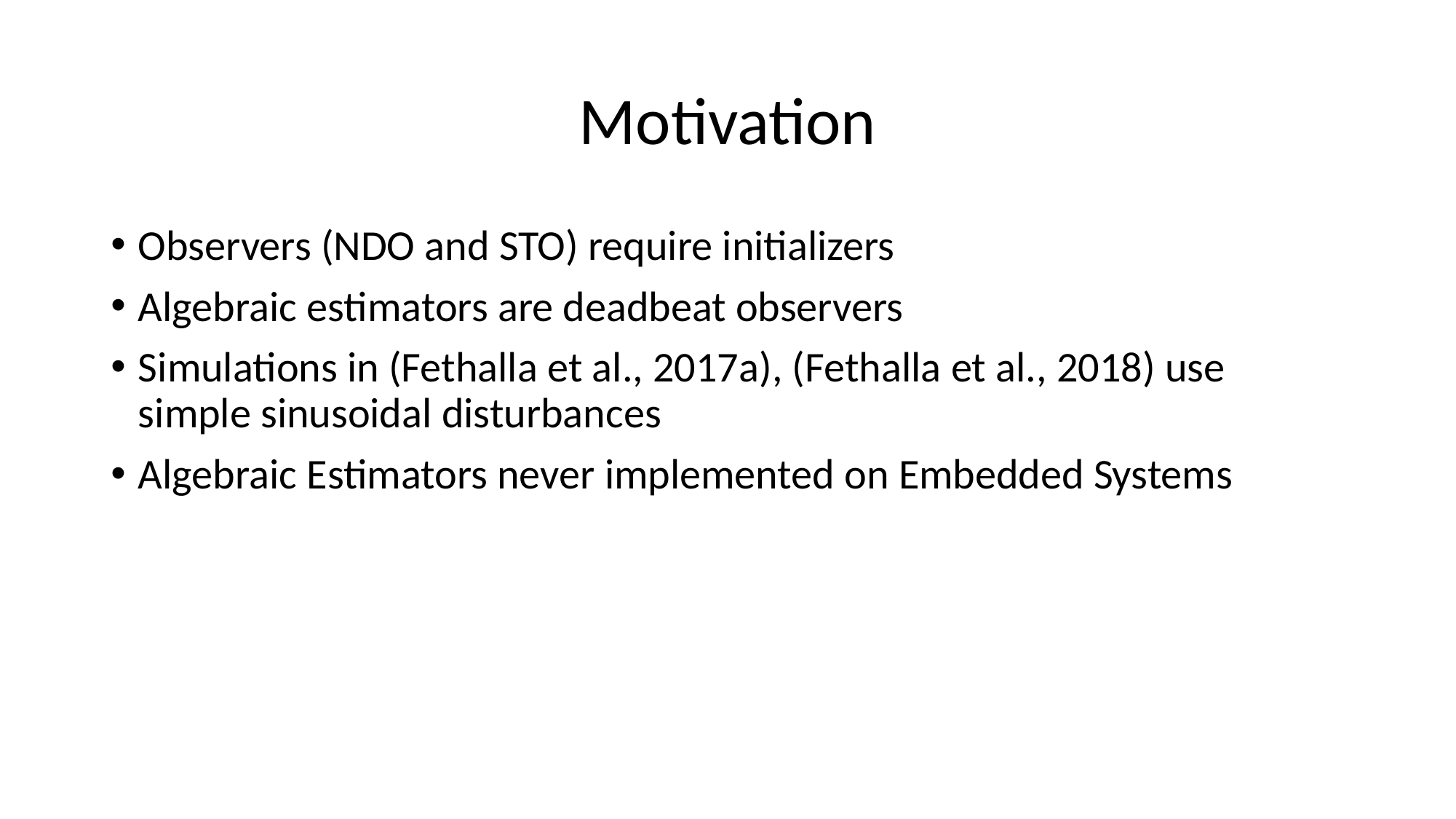

# Motivation
Observers (NDO and STO) require initializers
Algebraic estimators are deadbeat observers
Simulations in (Fethalla et al., 2017a), (Fethalla et al., 2018) use simple sinusoidal disturbances
Algebraic Estimators never implemented on Embedded Systems